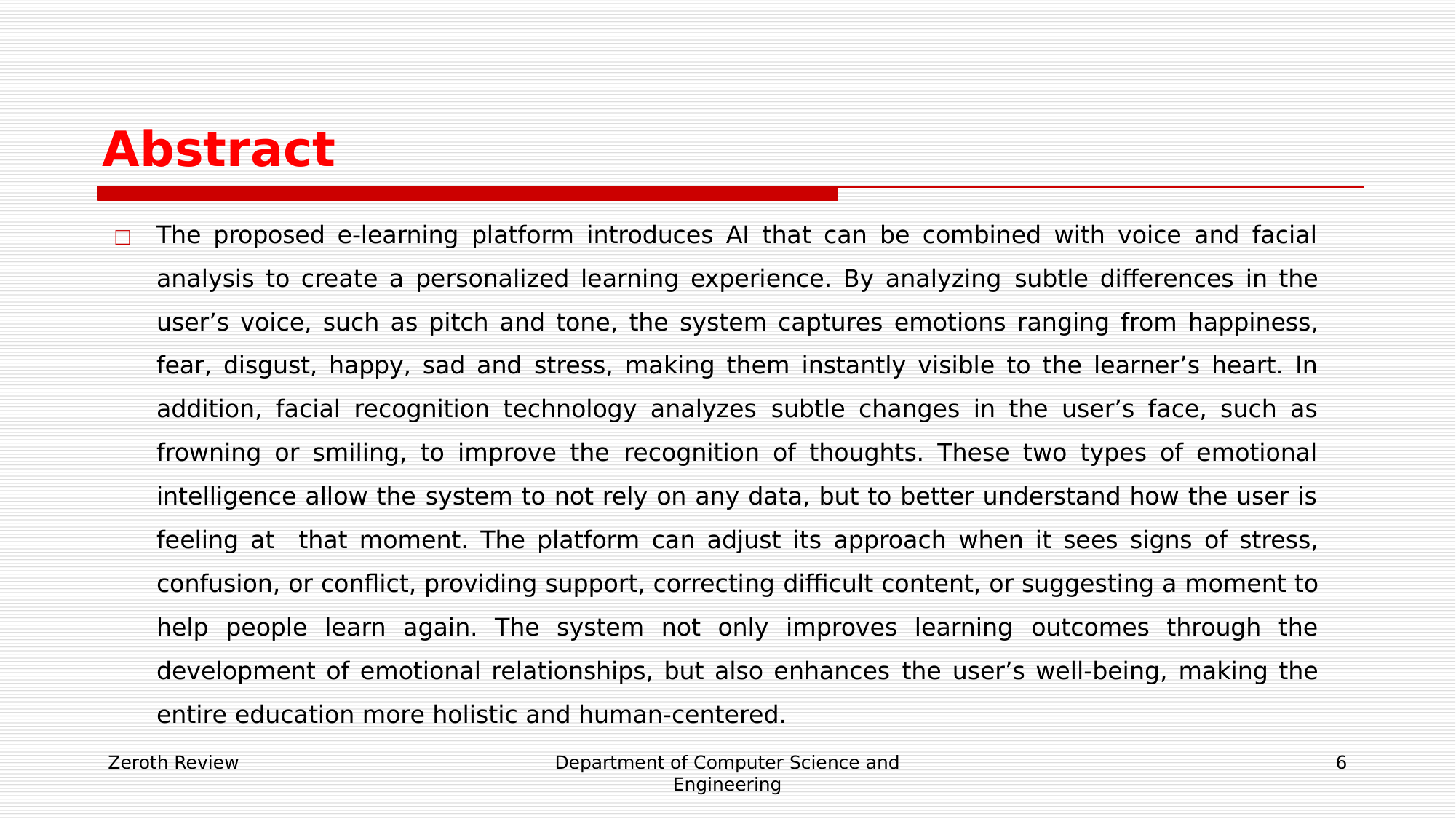

# Abstract
The proposed e-learning platform introduces AI that can be combined with voice and facial analysis to create a personalized learning experience. By analyzing subtle differences in the user’s voice, such as pitch and tone, the system captures emotions ranging from happiness, fear, disgust, happy, sad and stress, making them instantly visible to the learner’s heart. In addition, facial recognition technology analyzes subtle changes in the user’s face, such as frowning or smiling, to improve the recognition of thoughts. These two types of emotional intelligence allow the system to not rely on any data, but to better understand how the user is feeling at  that moment. The platform can adjust its approach when it sees signs of stress, confusion, or conflict, providing support, correcting difficult content, or suggesting a moment to help people learn again. The system not only improves learning outcomes through the development of emotional relationships, but also enhances the user’s well-being, making the entire education more holistic and human-centered.
Zeroth Review
Department of Computer Science and Engineering
6